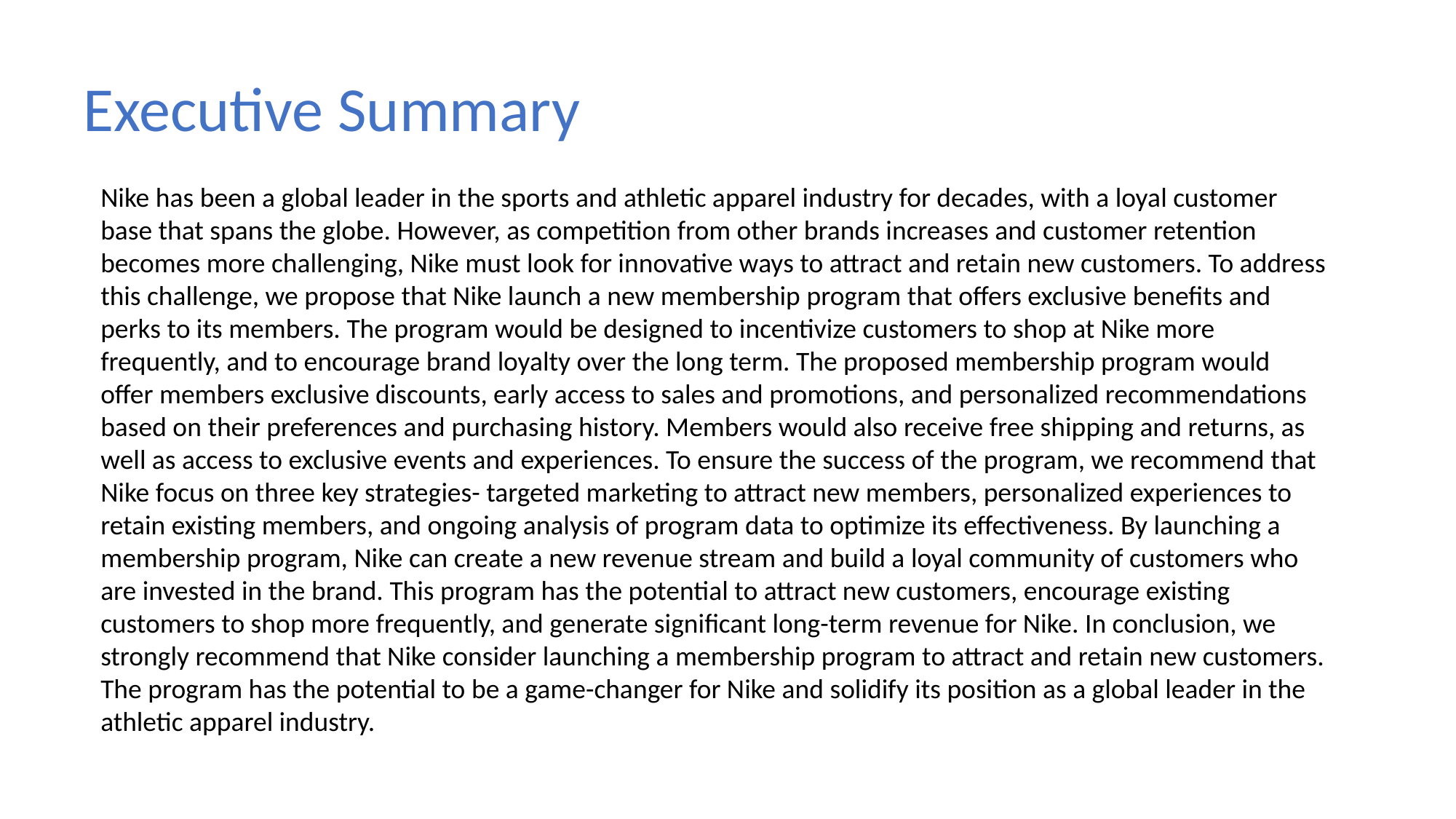

# Executive Summary
Nike has been a global leader in the sports and athletic apparel industry for decades, with a loyal customer base that spans the globe. However, as competition from other brands increases and customer retention becomes more challenging, Nike must look for innovative ways to attract and retain new customers. To address this challenge, we propose that Nike launch a new membership program that offers exclusive benefits and perks to its members. The program would be designed to incentivize customers to shop at Nike more frequently, and to encourage brand loyalty over the long term. The proposed membership program would offer members exclusive discounts, early access to sales and promotions, and personalized recommendations based on their preferences and purchasing history. Members would also receive free shipping and returns, as well as access to exclusive events and experiences. To ensure the success of the program, we recommend that Nike focus on three key strategies- targeted marketing to attract new members, personalized experiences to retain existing members, and ongoing analysis of program data to optimize its effectiveness. By launching a membership program, Nike can create a new revenue stream and build a loyal community of customers who are invested in the brand. This program has the potential to attract new customers, encourage existing customers to shop more frequently, and generate significant long-term revenue for Nike. In conclusion, we strongly recommend that Nike consider launching a membership program to attract and retain new customers. The program has the potential to be a game-changer for Nike and solidify its position as a global leader in the athletic apparel industry.